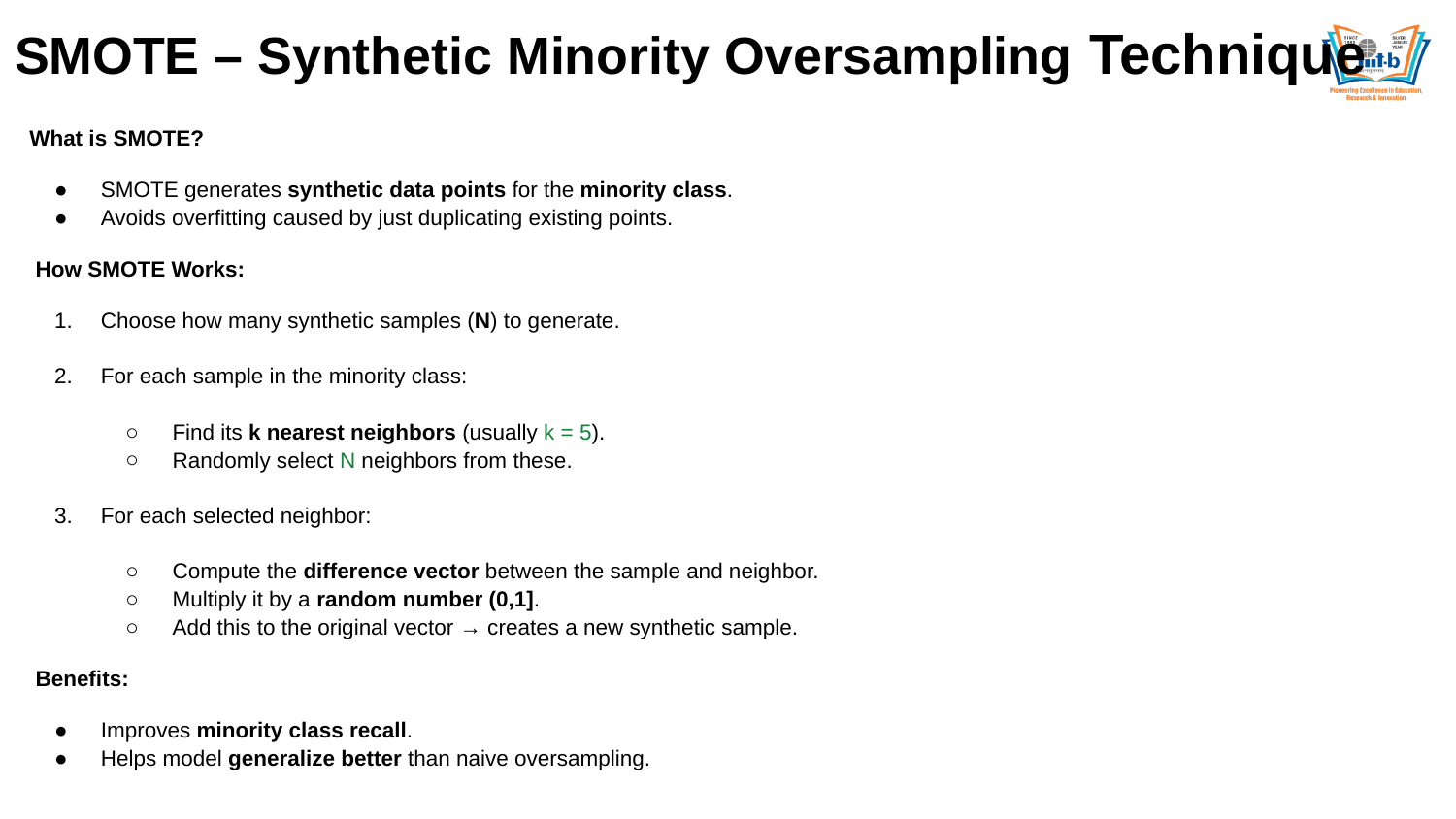

# SMOTE – Synthetic Minority Oversampling Technique
What is SMOTE?
SMOTE generates synthetic data points for the minority class.
Avoids overfitting caused by just duplicating existing points.
 How SMOTE Works:
Choose how many synthetic samples (N) to generate.
For each sample in the minority class:
Find its k nearest neighbors (usually k = 5).
Randomly select N neighbors from these.
For each selected neighbor:
Compute the difference vector between the sample and neighbor.
Multiply it by a random number (0,1].
Add this to the original vector → creates a new synthetic sample.
 Benefits:
Improves minority class recall.
Helps model generalize better than naive oversampling.